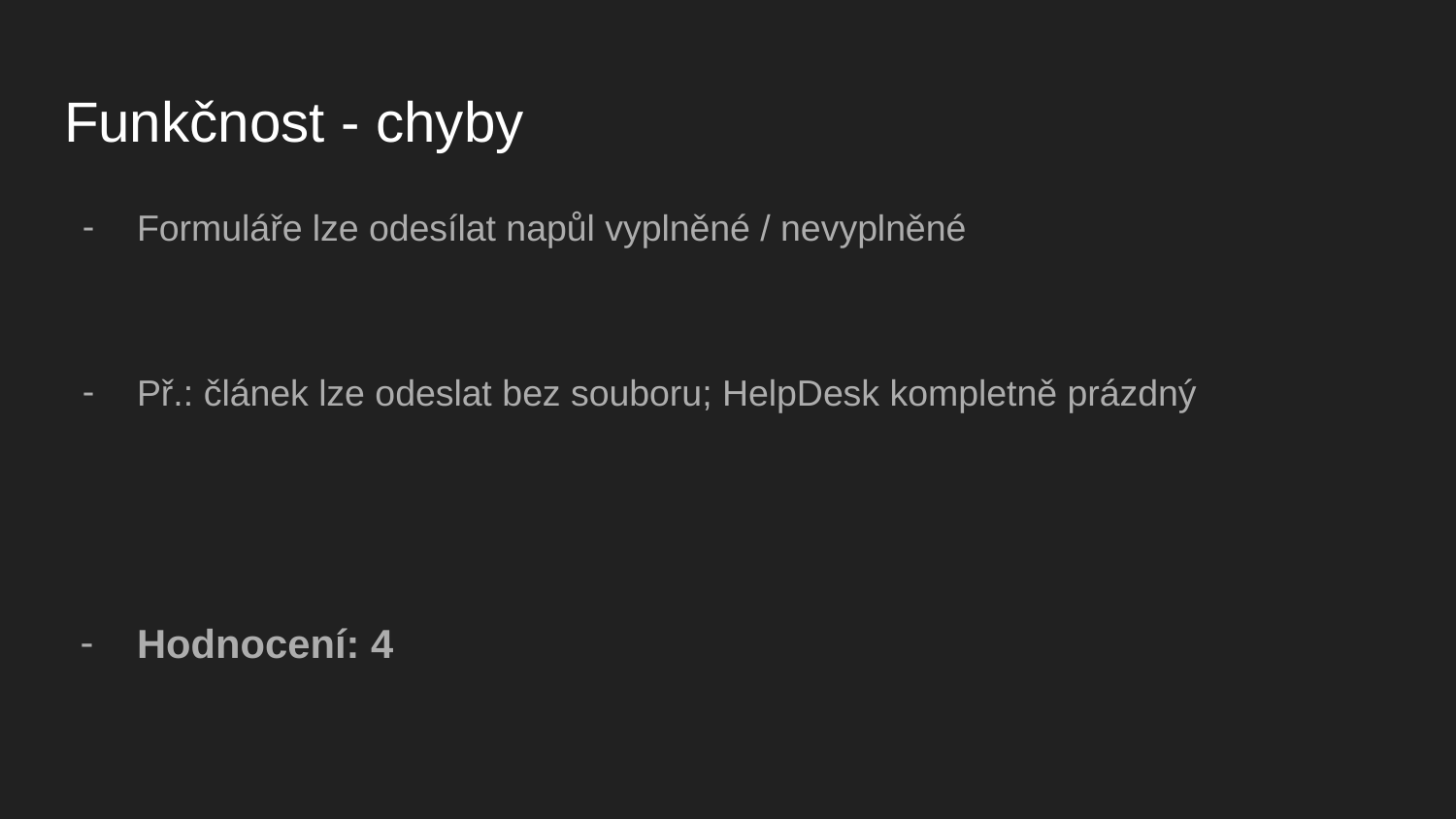

# Funkčnost - chyby
Formuláře lze odesílat napůl vyplněné / nevyplněné

Př.: článek lze odeslat bez souboru; HelpDesk kompletně prázdný

Hodnocení: 4